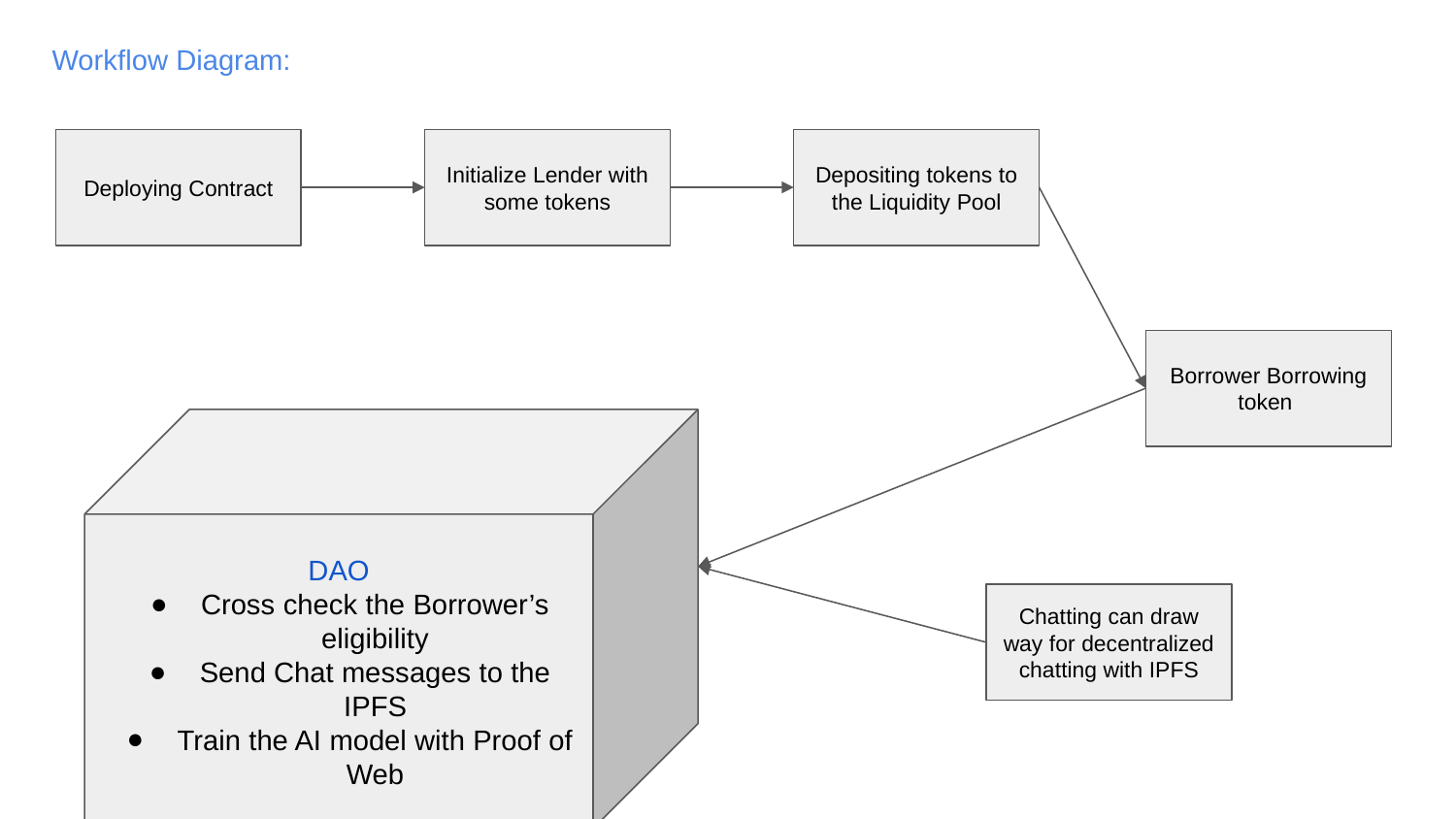

Workflow Diagram:
Deploying Contract
Initialize Lender with some tokens
Depositing tokens to the Liquidity Pool
Borrower Borrowing token
DAO
Cross check the Borrower’s eligibility
Send Chat messages to the IPFS
Train the AI model with Proof of Web
Chatting can draw way for decentralized chatting with IPFS